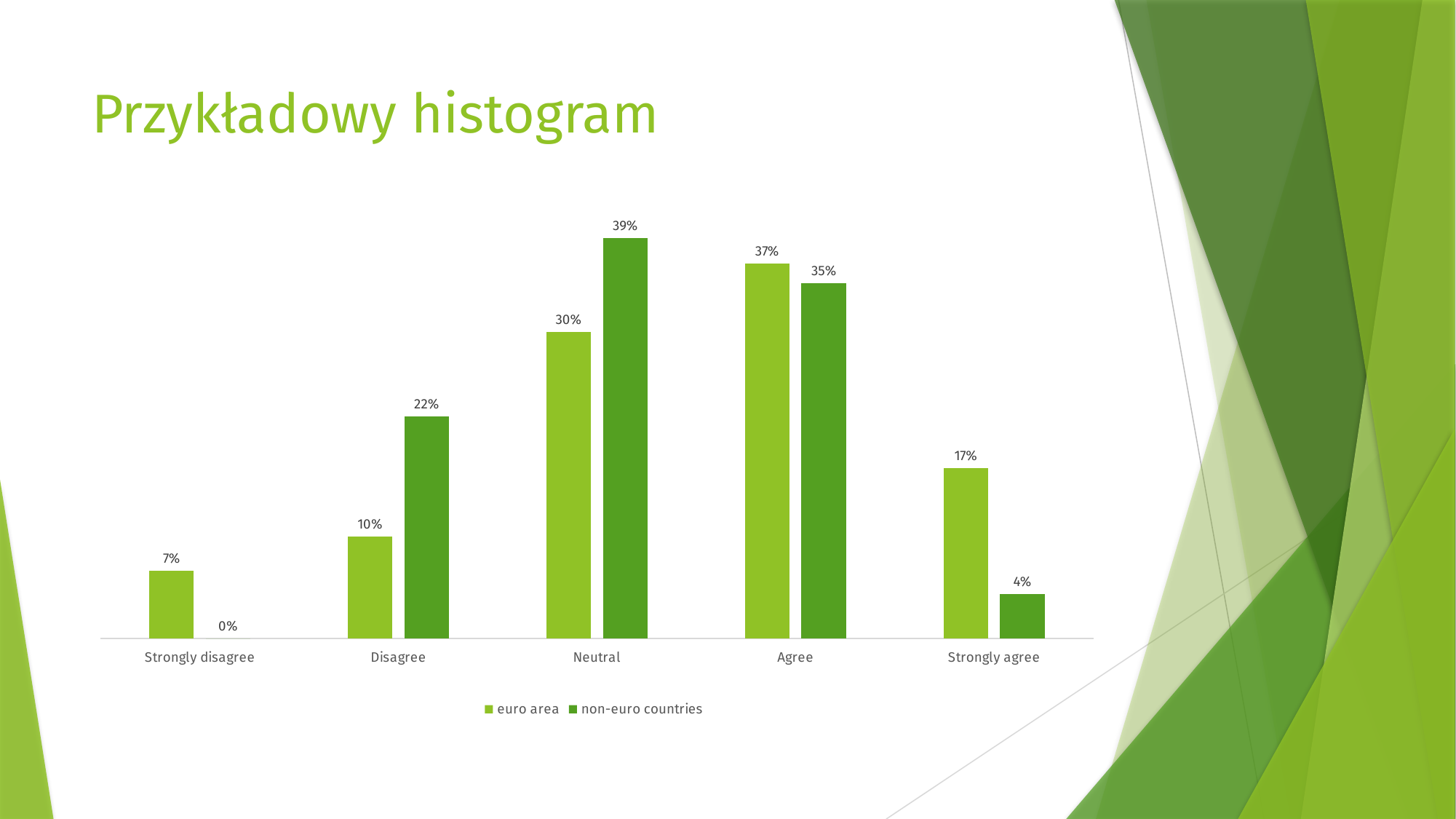

# Przykładowy histogram

### Chart

| Category | euro area | non-euro countries |
|---|---|---|
| Strongly disagree | 0.06666666666666667 | 0.0 |
| Disagree | 0.1 | 0.21739130434782608 |
| Neutral | 0.3 | 0.391304347826087 |
| Agree | 0.36666666666666664 | 0.34782608695652173 |
| Strongly agree | 0.16666666666666666 | 0.043478260869565216 |